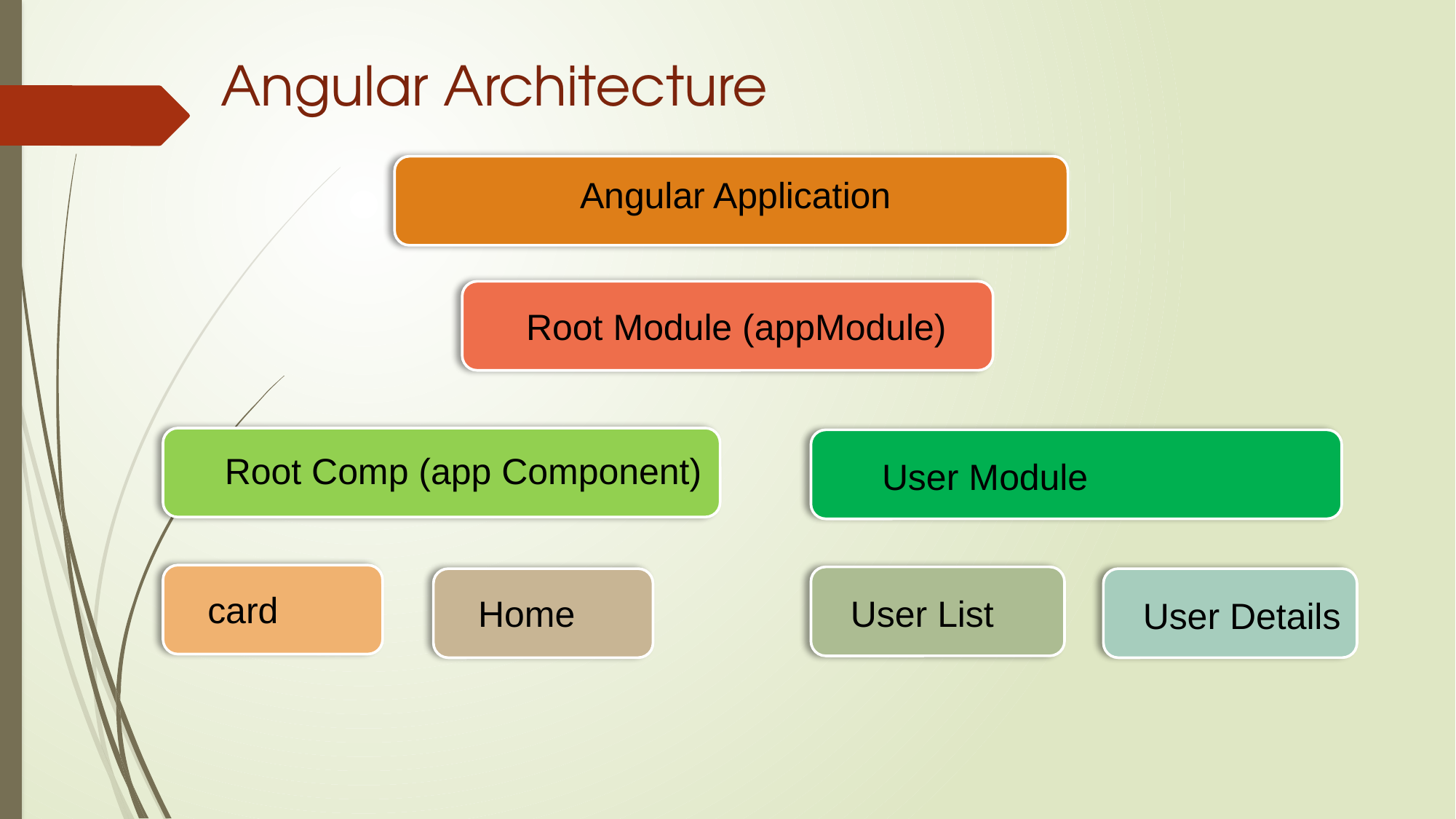

# Angular Architecture

Angular Application

Root Module (appModule)

Root Comp (app Component)

User Module

card

User List

Home

User Details